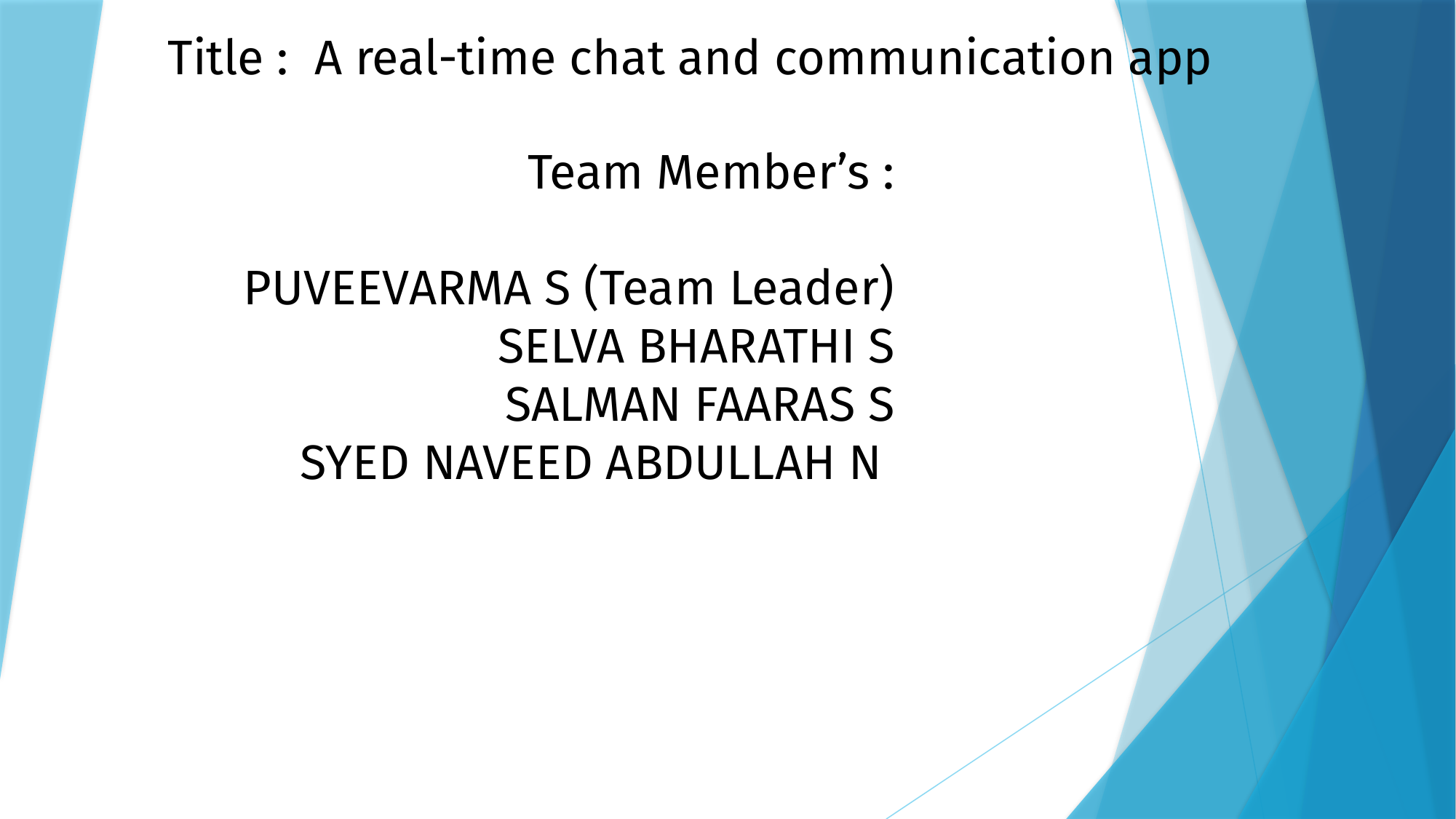

# Title :  A real-time chat and communication app
Team Member’s :

PUVEEVARMA S (Team Leader)
 SELVA BHARATHI S
SALMAN FAARAS S
     SYED NAVEED ABDULLAH N